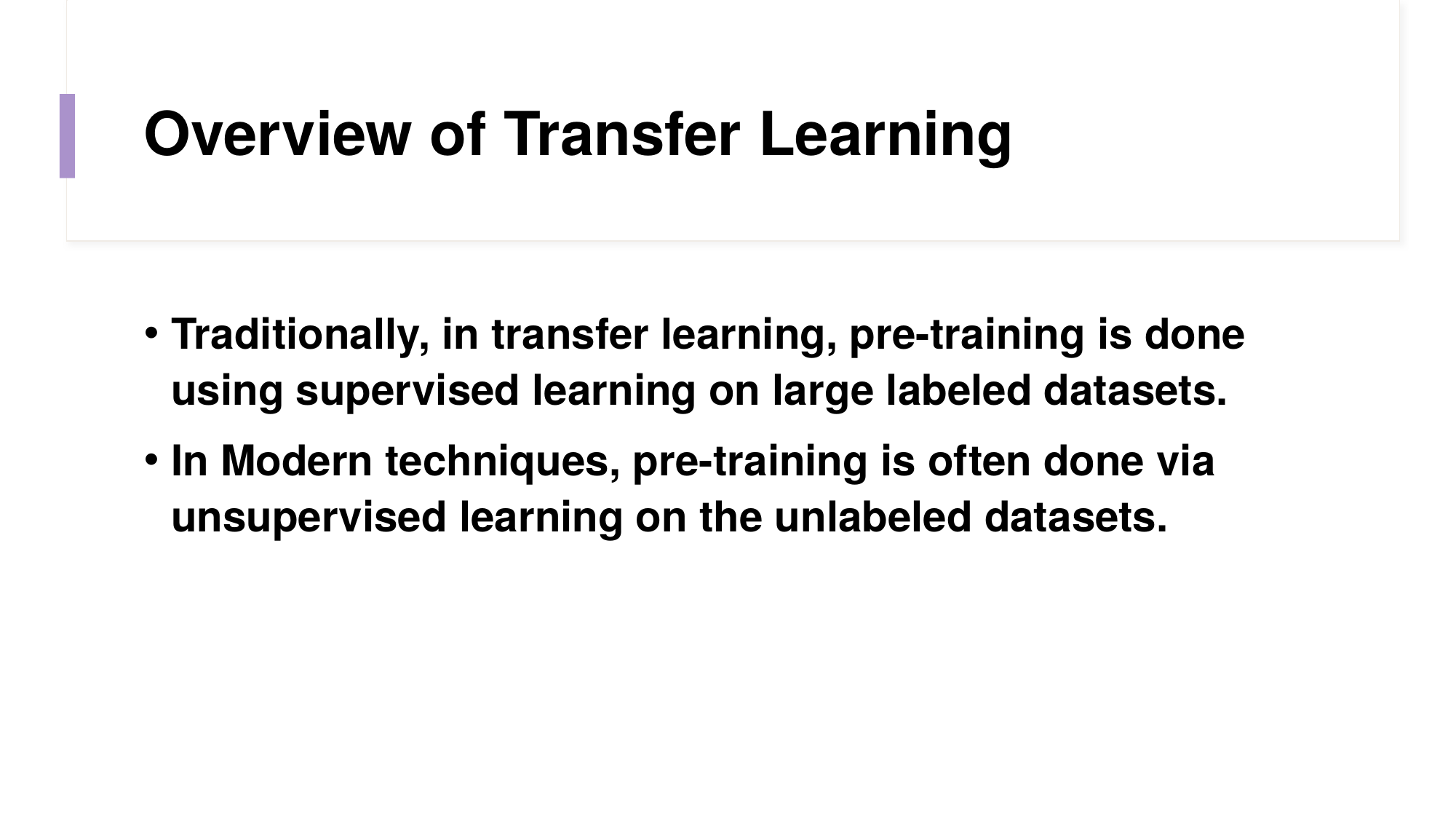

# Overview of Transfer Learning
Traditionally, in transfer learning, pre-training is done using supervised learning on large labeled datasets.
In Modern techniques, pre-training is often done via unsupervised learning on the unlabeled datasets.